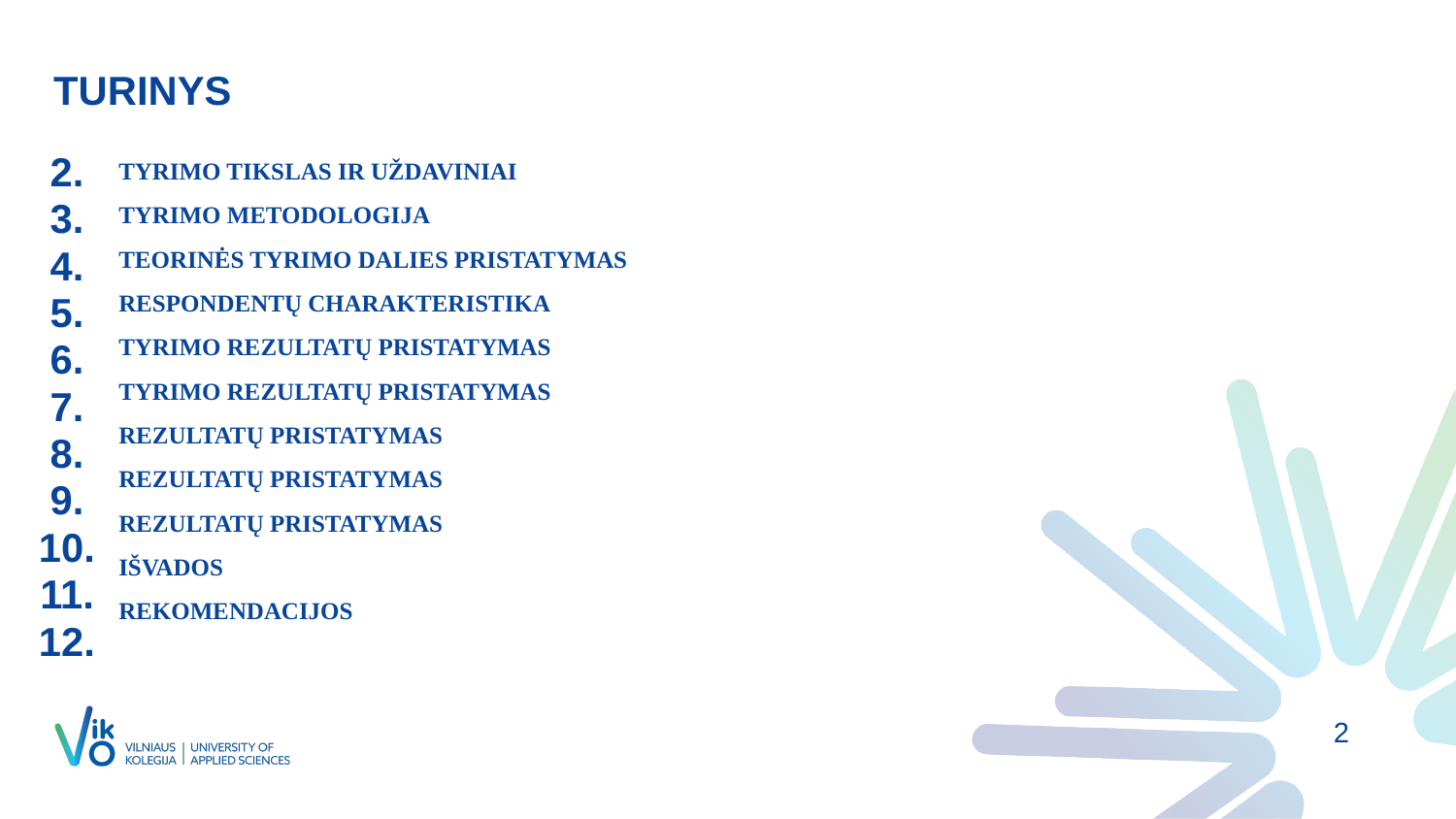

# TURINYS
2.
3.
4.
5.
6.
7.
8.
9.
10.
11.
12.
TYRIMO TIKSLAS IR UŽDAVINIAI
TYRIMO METODOLOGIJA
TEORINĖS TYRIMO DALIES PRISTATYMAS
RESPONDENTŲ CHARAKTERISTIKA
TYRIMO REZULTATŲ PRISTATYMAS
TYRIMO REZULTATŲ PRISTATYMAS
REZULTATŲ PRISTATYMAS
REZULTATŲ PRISTATYMAS
REZULTATŲ PRISTATYMAS
IŠVADOS
REKOMENDACIJOS
2